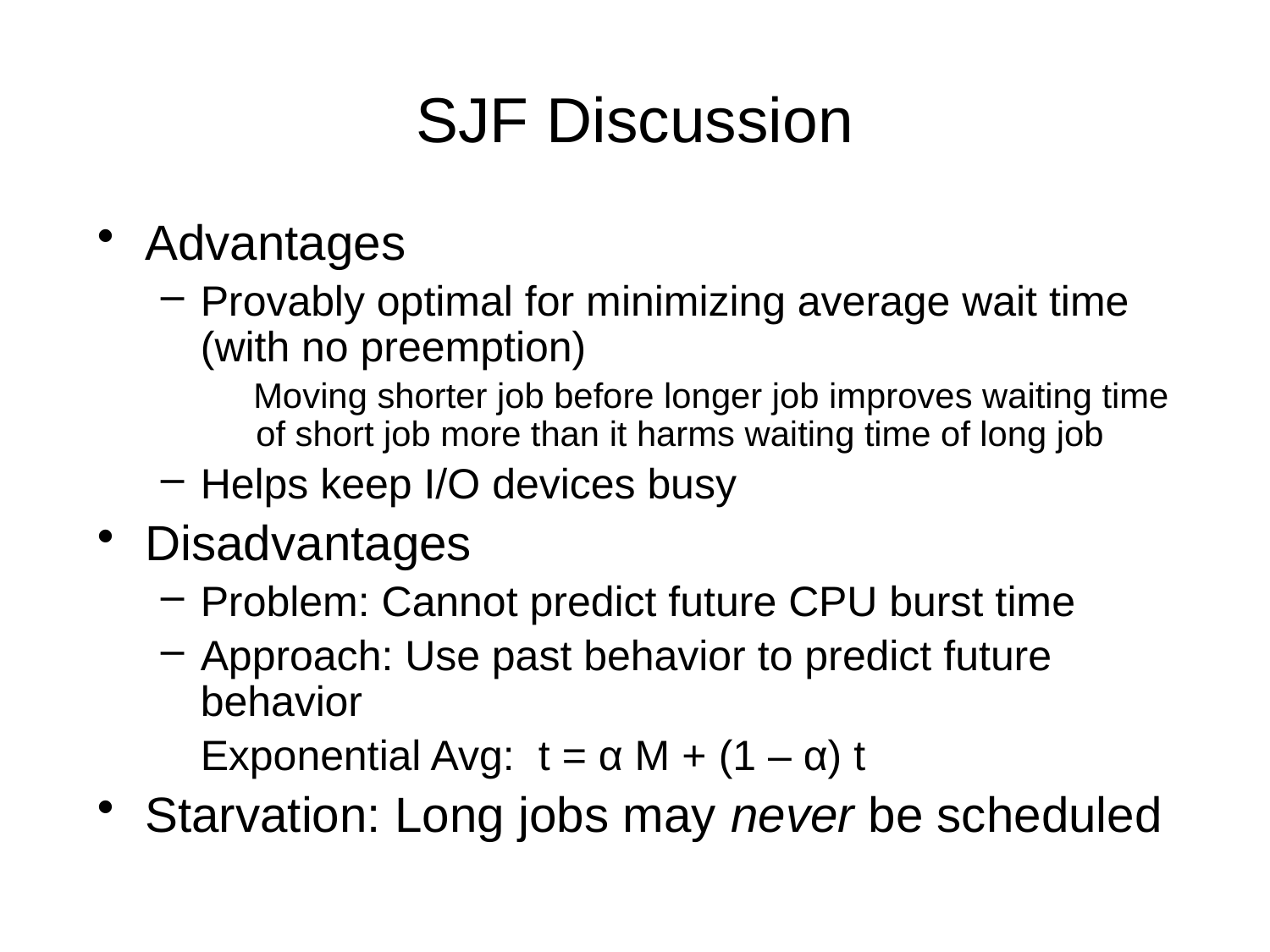

# SJF Discussion
Advantages
Provably optimal for minimizing average wait time (with no preemption)
   Moving shorter job before longer job improves waiting time of short job more than it harms waiting time of long job
Helps keep I/O devices busy
Disadvantages
Problem: Cannot predict future CPU burst time
Approach: Use past behavior to predict future behavior
	Exponential Avg:  t = α M + (1 – α) t
Starvation: Long jobs may never be scheduled